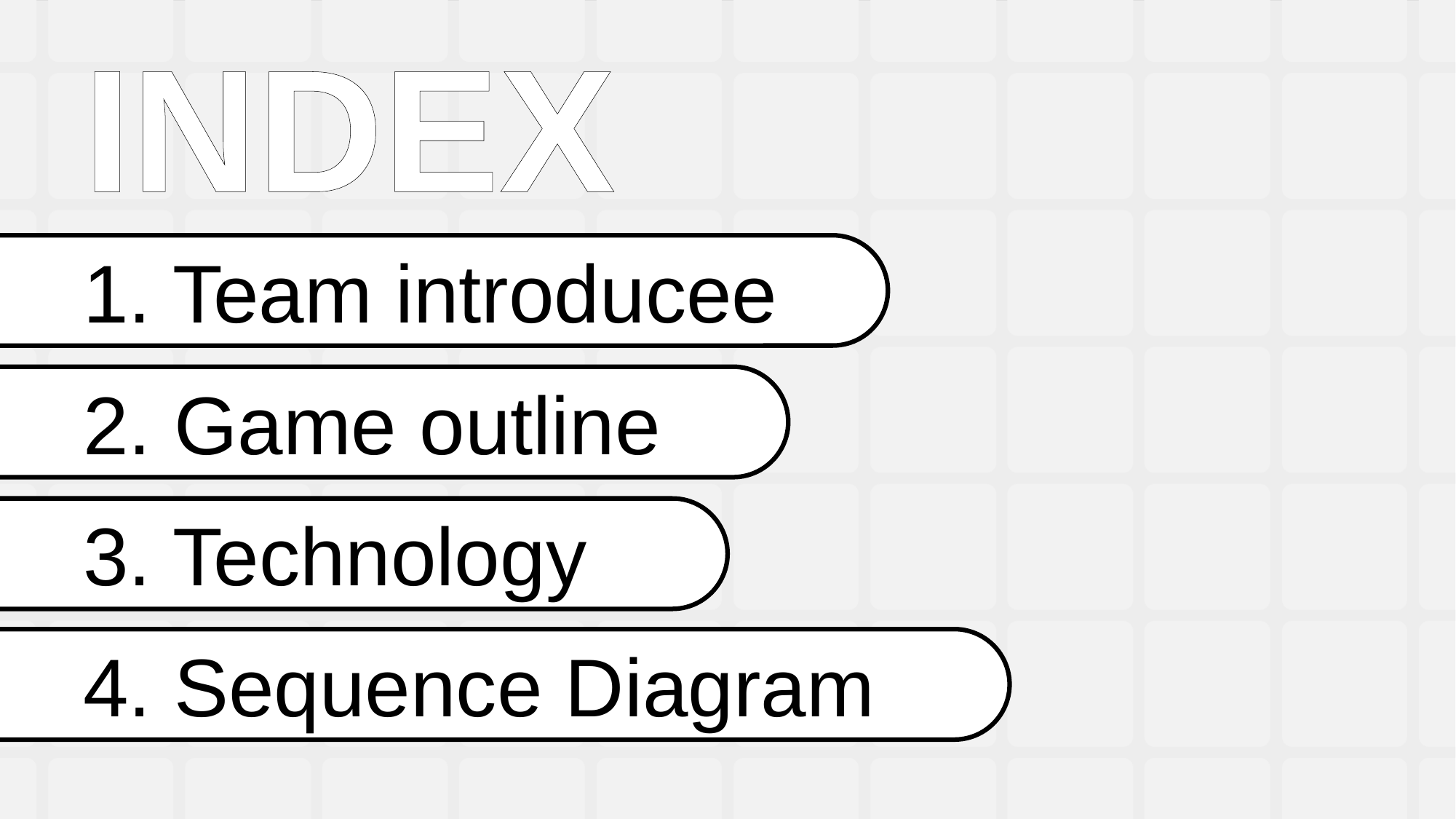

INDEX

1. Team introducee

2. Game outline

3. Technology

4. Sequence Diagram